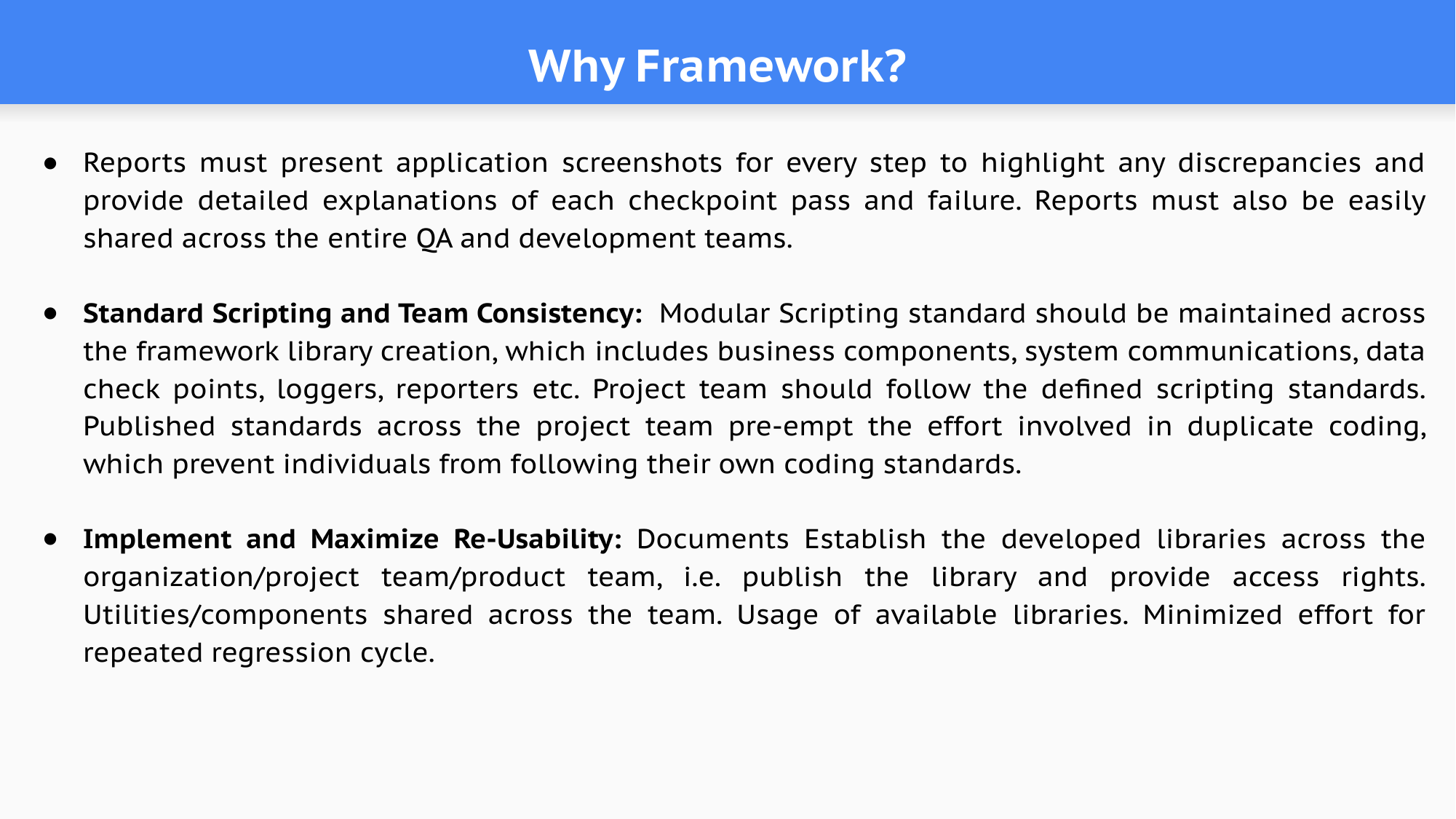

# Why Framework?
Reports must present application screenshots for every step to highlight any discrepancies and provide detailed explanations of each checkpoint pass and failure. Reports must also be easily shared across the entire QA and development teams.

Standard Scripting and Team Consistency:  Modular Scripting standard should be maintained across the framework library creation, which includes business components, system communications, data check points, loggers, reporters etc. Project team should follow the defined scripting standards. Published standards across the project team pre-empt the effort involved in duplicate coding, which prevent individuals from following their own coding standards.

Implement and Maximize Re-Usability: Documents Establish the developed libraries across the organization/project team/product team, i.e. publish the library and provide access rights. Utilities/components shared across the team. Usage of available libraries. Minimized effort for repeated regression cycle.